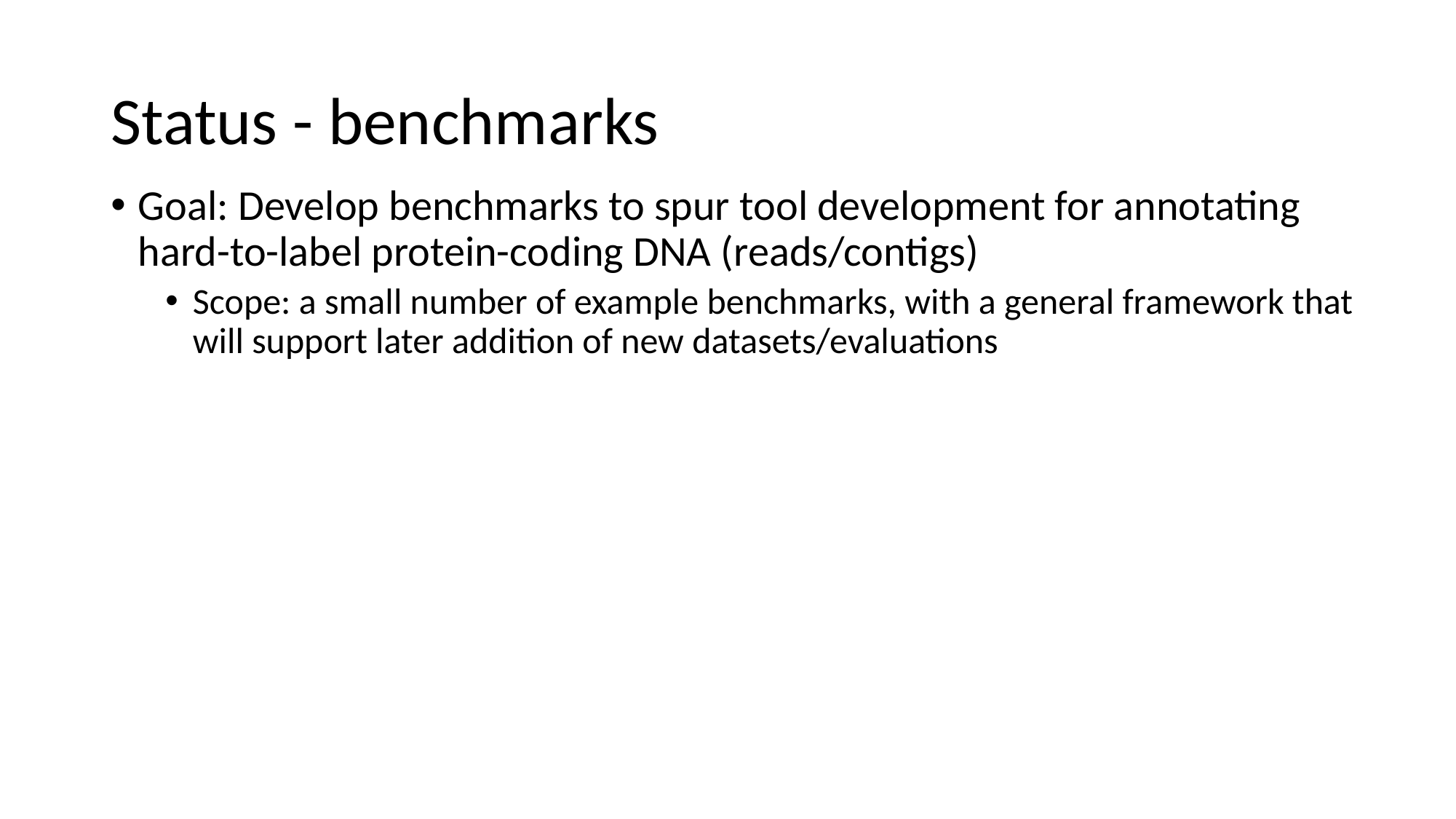

# Status - benchmarks
Goal: Develop benchmarks to spur tool development for annotating  hard-to-label protein-coding DNA (reads/contigs)
Scope: a small number of example benchmarks, with a general framework that will support later addition of new datasets/evaluations